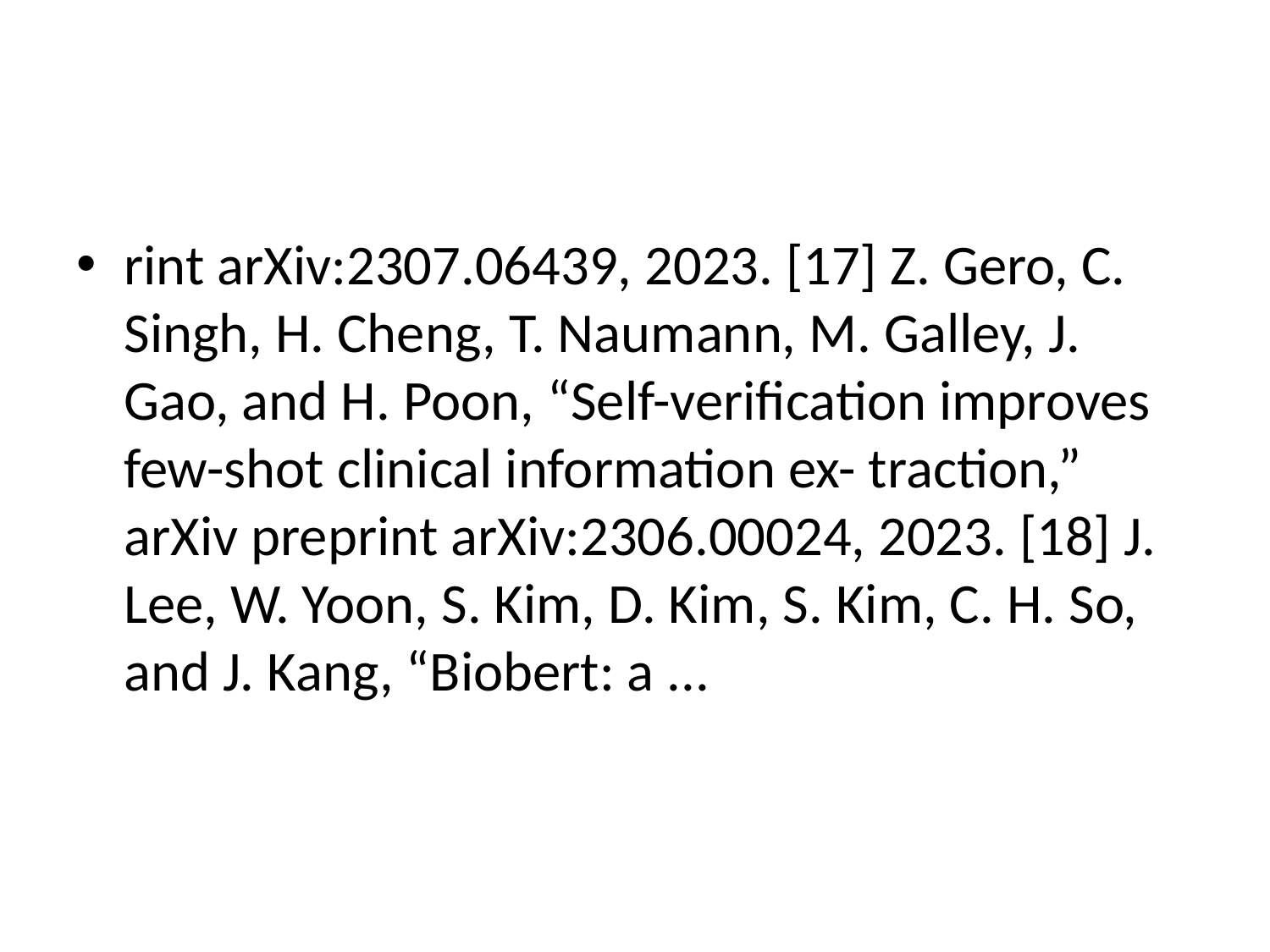

#
rint arXiv:2307.06439, 2023. [17] Z. Gero, C. Singh, H. Cheng, T. Naumann, M. Galley, J. Gao, and H. Poon, “Self-verification improves few-shot clinical information ex- traction,” arXiv preprint arXiv:2306.00024, 2023. [18] J. Lee, W. Yoon, S. Kim, D. Kim, S. Kim, C. H. So, and J. Kang, “Biobert: a ...